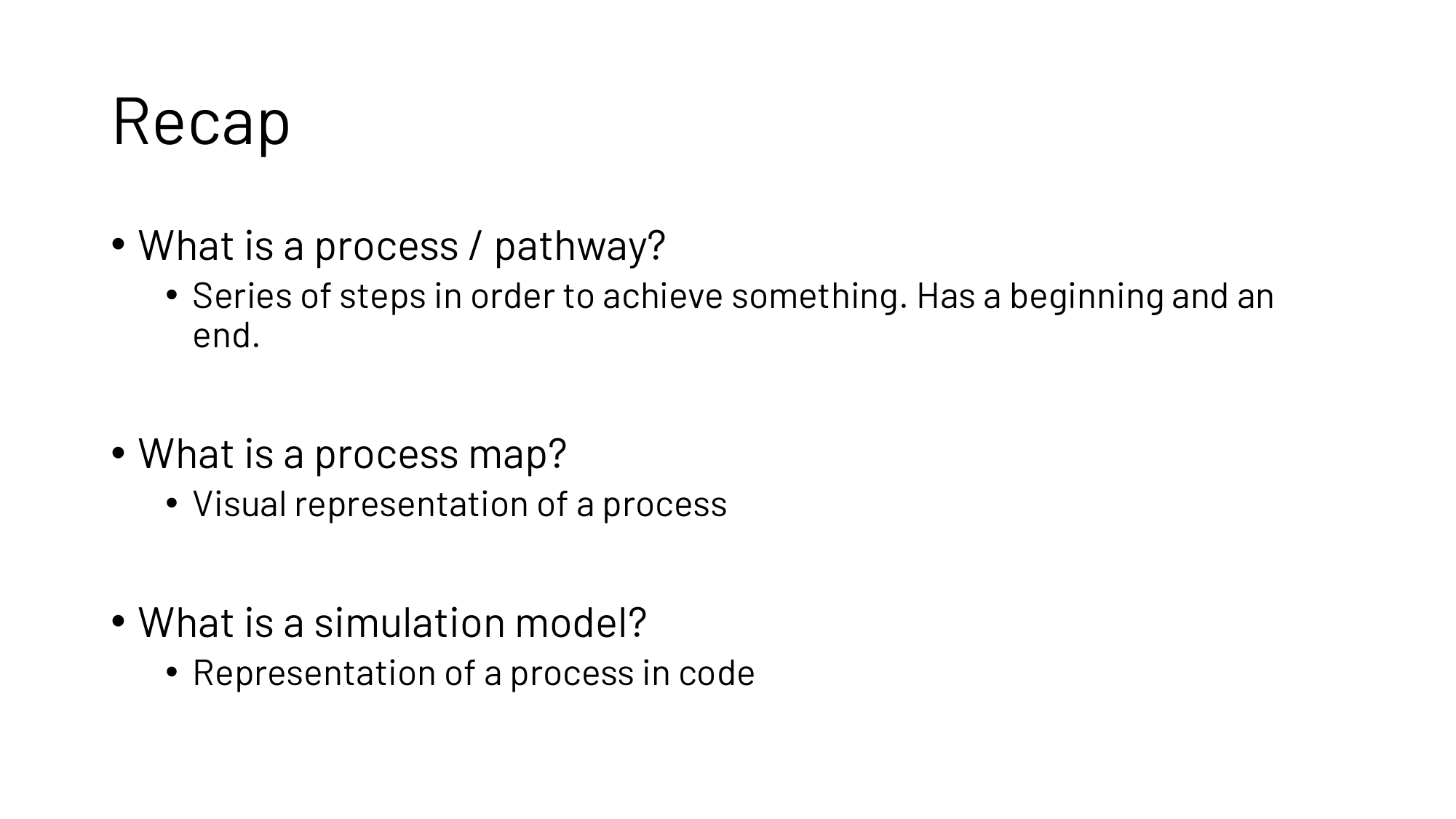

# Recap
What is a process / pathway?
Series of steps in order to achieve something. Has a beginning and an end.

What is a process map?
Visual representation of a process

What is a simulation model?
Representation of a process in code